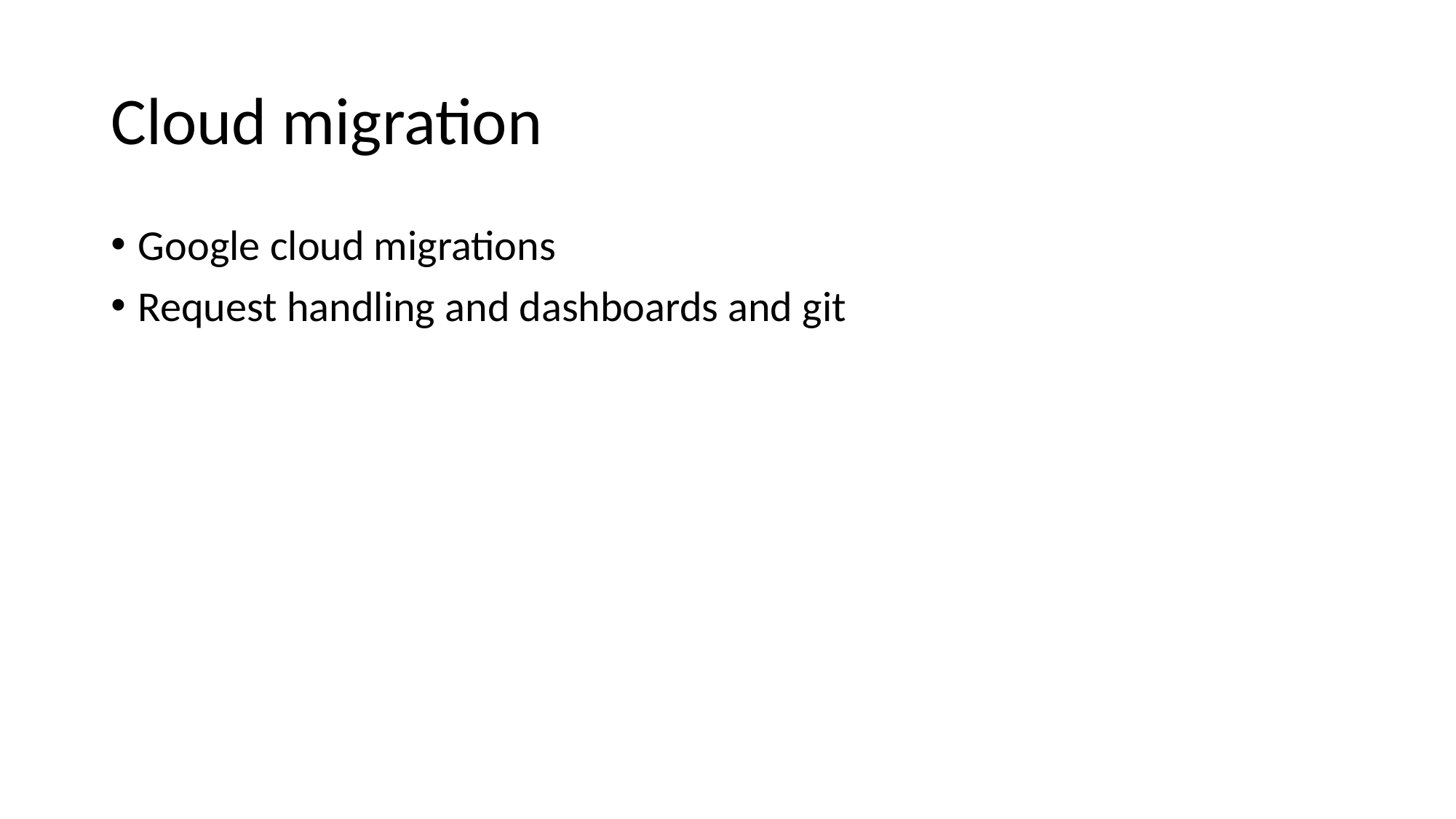

# Cloud migration
Google cloud migrations
Request handling and dashboards and git